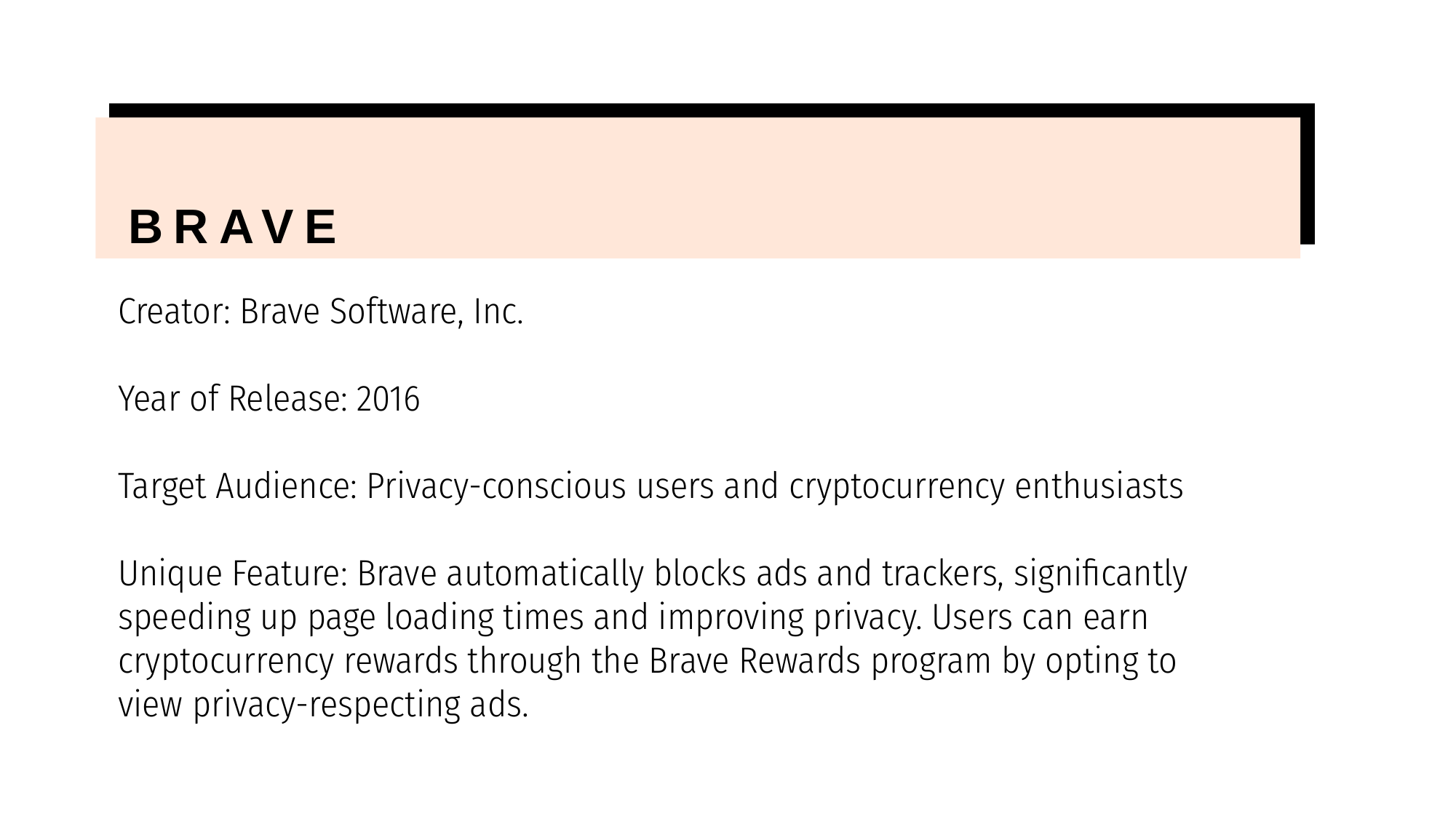

# Brave
Creator: Brave Software, Inc.

Year of Release: 2016

Target Audience: Privacy-conscious users and cryptocurrency enthusiasts

Unique Feature: Brave automatically blocks ads and trackers, significantly speeding up page loading times and improving privacy. Users can earn cryptocurrency rewards through the Brave Rewards program by opting to view privacy-respecting ads.